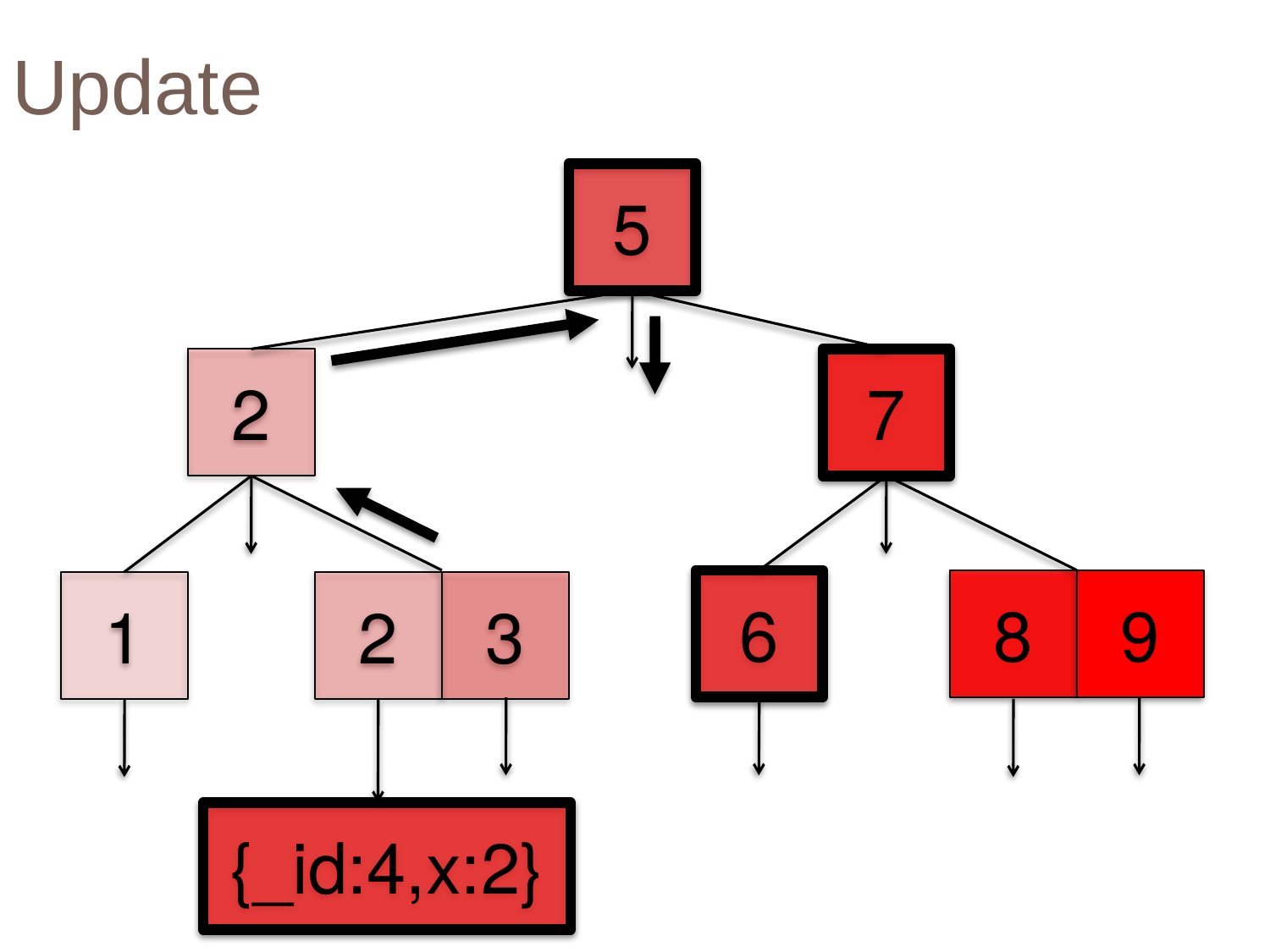

Update
5
2
7
6
8
9
1
2
3
{_id:4,x:2}